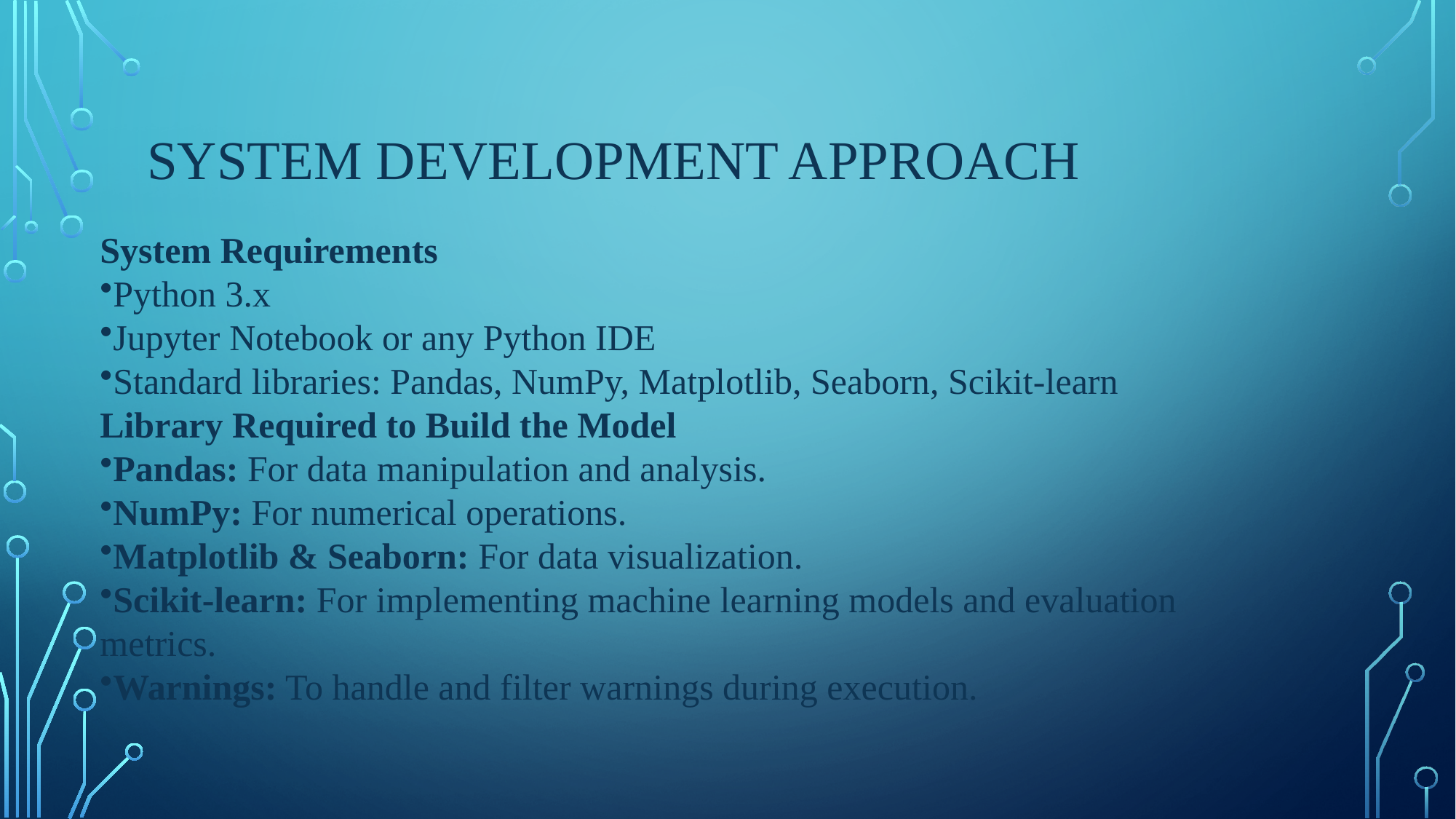

# System Development Approach
System Requirements
Python 3.x
Jupyter Notebook or any Python IDE
Standard libraries: Pandas, NumPy, Matplotlib, Seaborn, Scikit-learn
Library Required to Build the Model
Pandas: For data manipulation and analysis.
NumPy: For numerical operations.
Matplotlib & Seaborn: For data visualization.
Scikit-learn: For implementing machine learning models and evaluation metrics.
Warnings: To handle and filter warnings during execution.